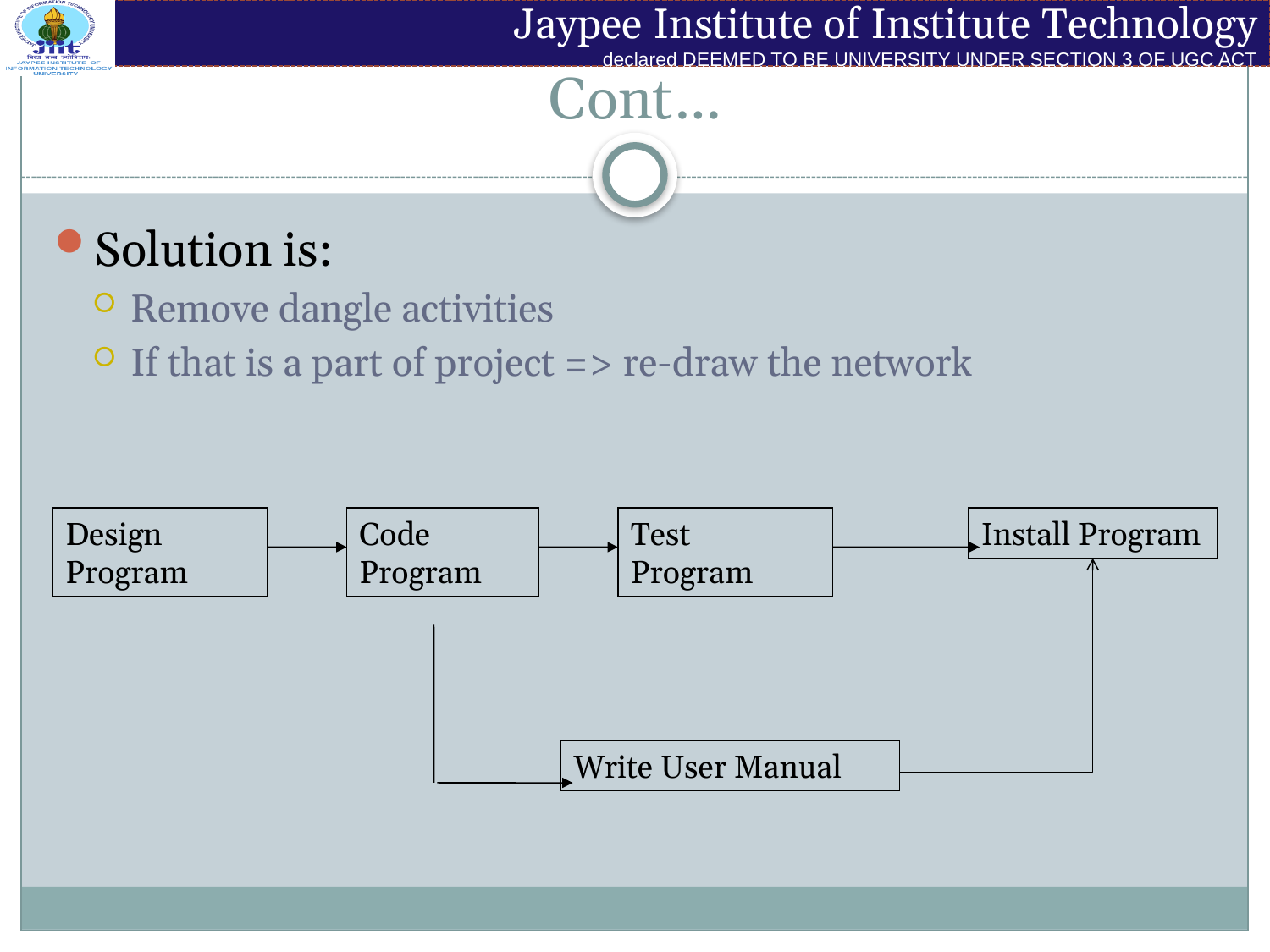

# Cont…
Solution is:
Remove dangle activities
If that is a part of project => re-draw the network
Design Program
Code Program
Test Program
Install Program

Write User Manual